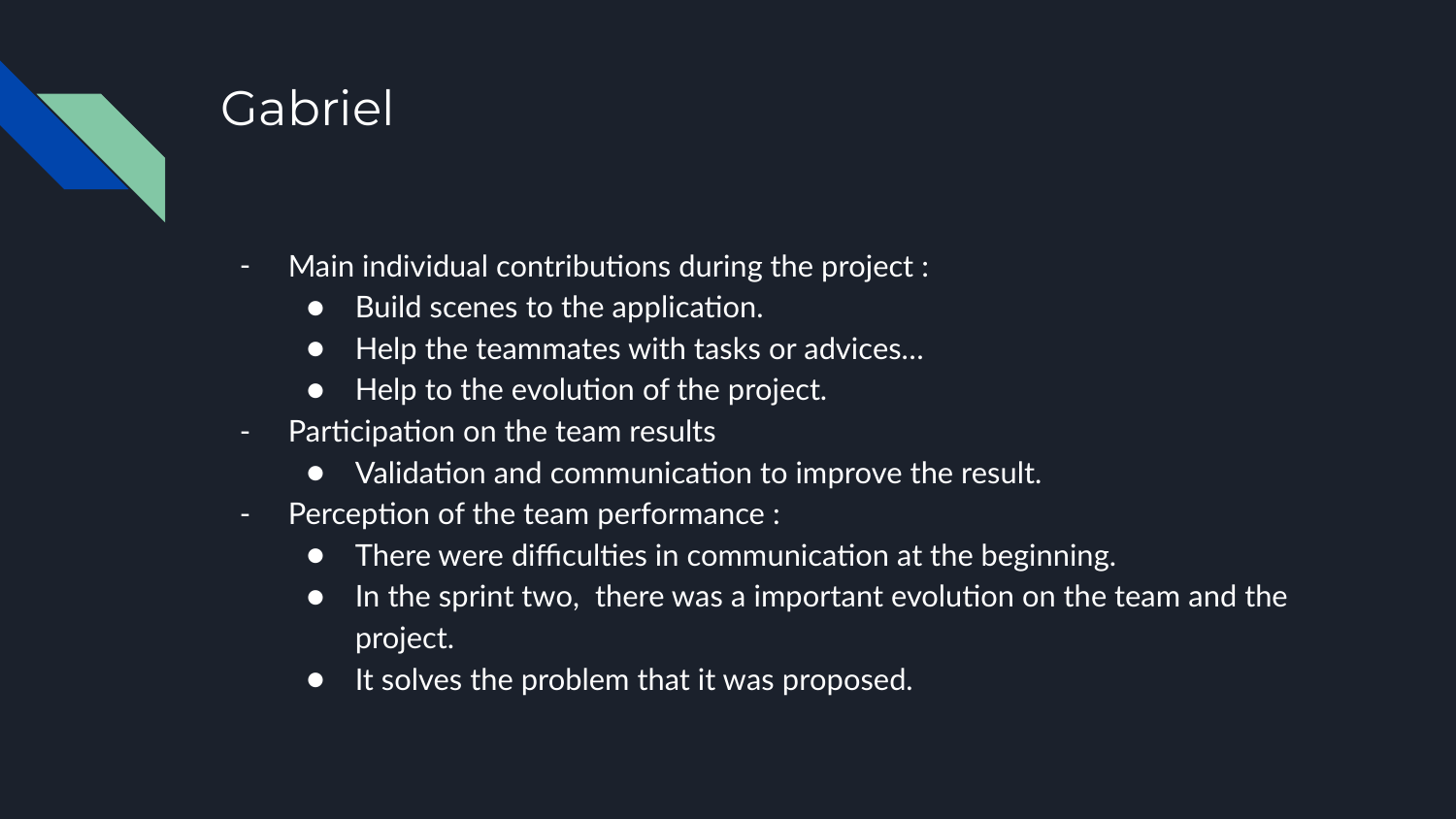

# Gabriel
Main individual contributions during the project :
Build scenes to the application.
Help the teammates with tasks or advices…
Help to the evolution of the project.
Participation on the team results
Validation and communication to improve the result.
Perception of the team performance :
There were difficulties in communication at the beginning.
In the sprint two,  there was a important evolution on the team and the project.
It solves the problem that it was proposed.